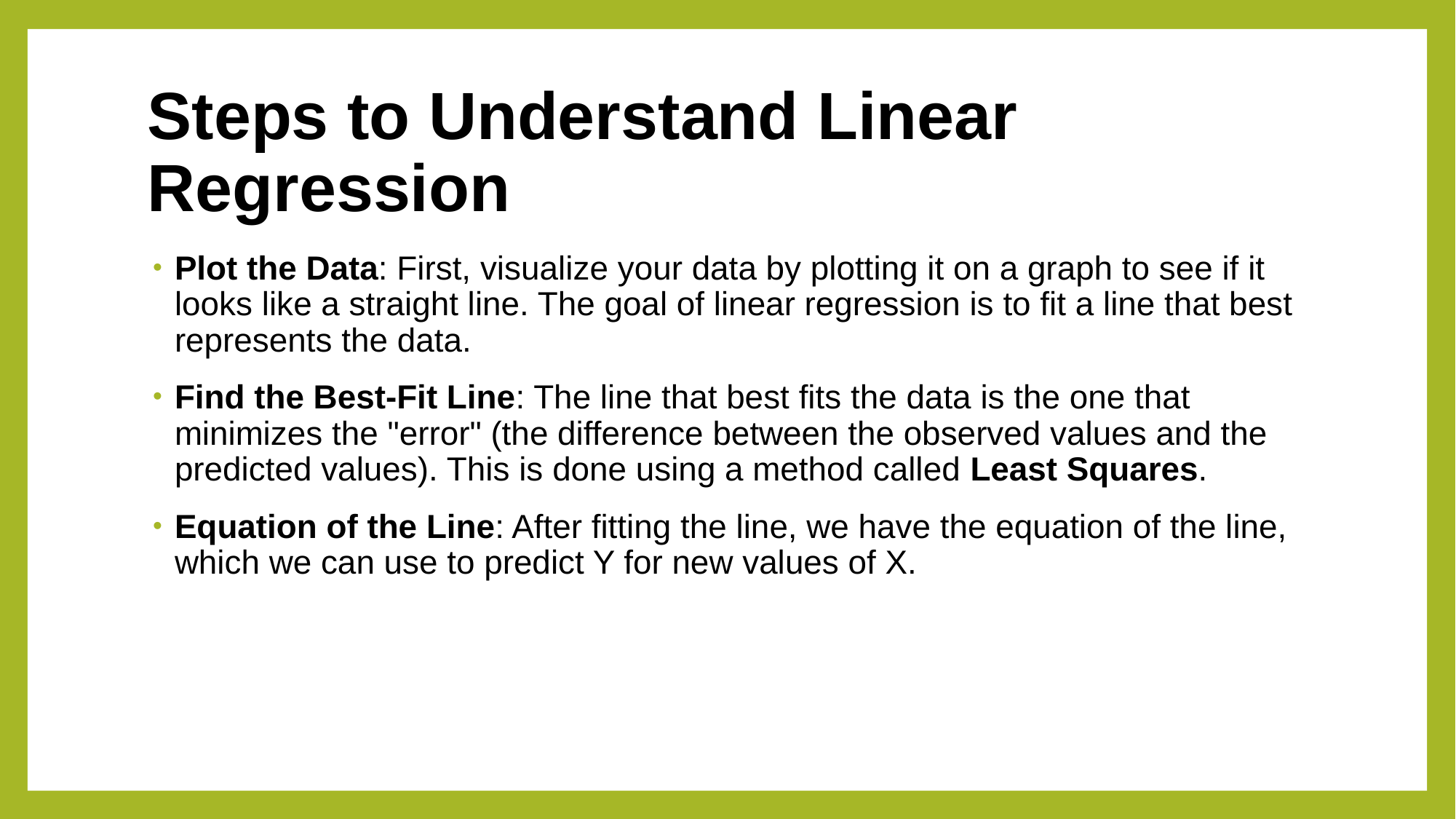

# Steps to Understand Linear Regression
Plot the Data: First, visualize your data by plotting it on a graph to see if it looks like a straight line. The goal of linear regression is to fit a line that best represents the data.
Find the Best-Fit Line: The line that best fits the data is the one that minimizes the "error" (the difference between the observed values and the predicted values). This is done using a method called Least Squares.
Equation of the Line: After fitting the line, we have the equation of the line, which we can use to predict Y for new values of X.